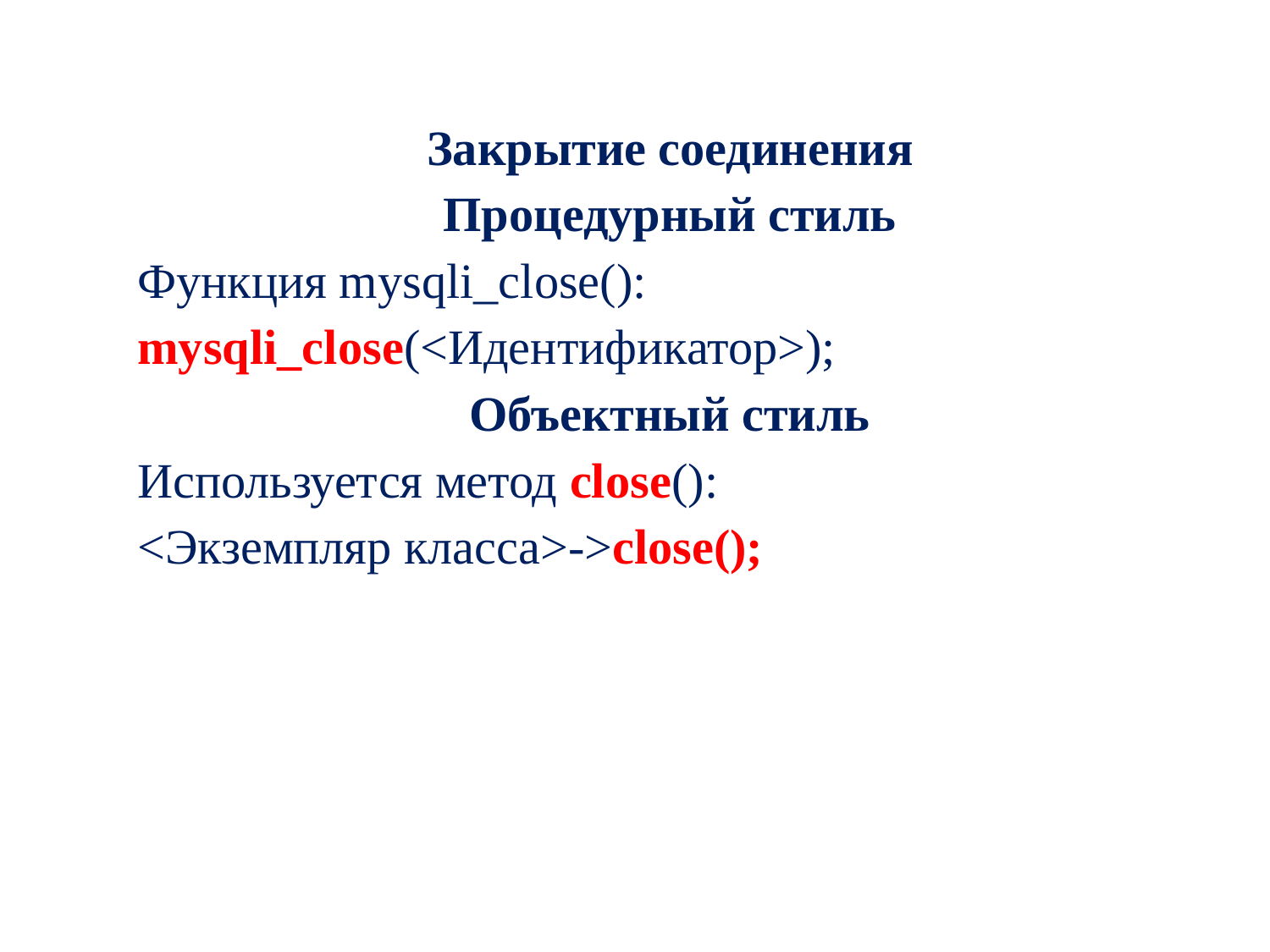

Закрытие соединения
Процедурный стиль
Функция mysqli_close():
mysqli_close(<Идентификатор>);
Объектный стиль
Используется метод close():
<Экземпляр класса>->close();